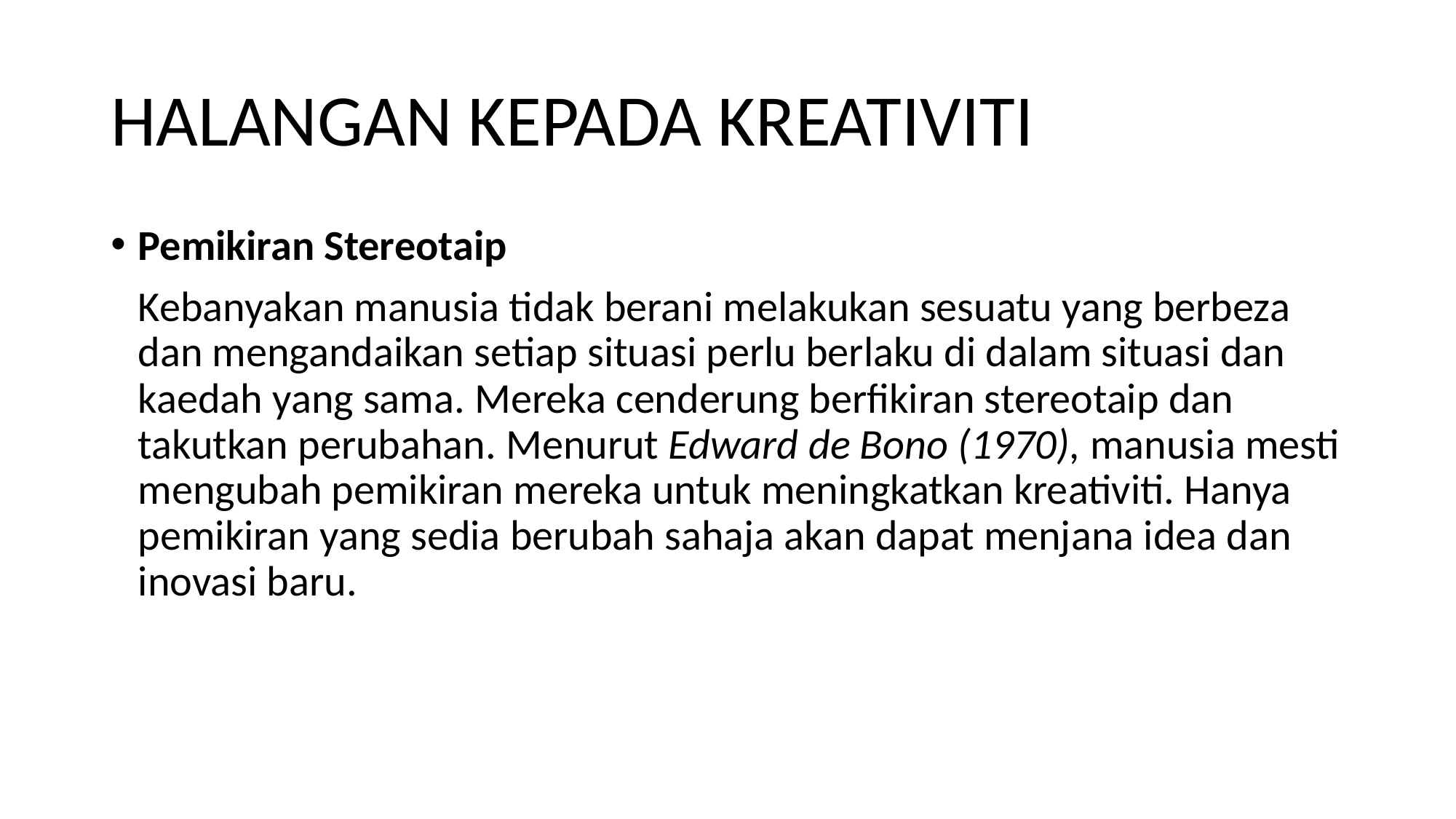

# HALANGAN KEPADA KREATIVITI
Pemikiran Stereotaip
	Kebanyakan manusia tidak berani melakukan sesuatu yang berbeza dan mengandaikan setiap situasi perlu berlaku di dalam situasi dan kaedah yang sama. Mereka cenderung berfikiran stereotaip dan takutkan perubahan. Menurut Edward de Bono (1970), manusia mesti mengubah pemikiran mereka untuk meningkatkan kreativiti. Hanya pemikiran yang sedia berubah sahaja akan dapat menjana idea dan inovasi baru.